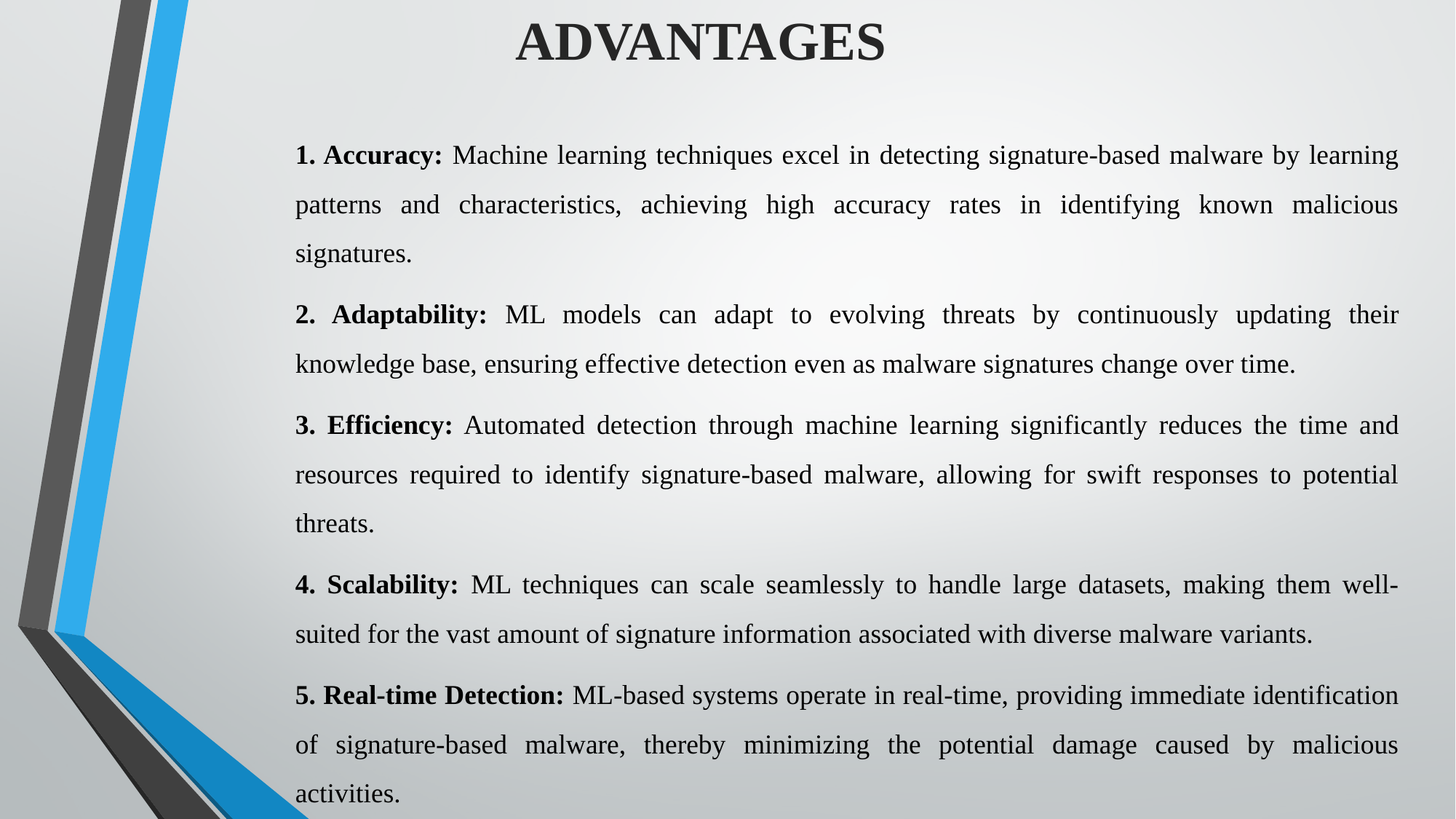

ADVANTAGES
1. Accuracy: Machine learning techniques excel in detecting signature-based malware by learning patterns and characteristics, achieving high accuracy rates in identifying known malicious signatures.
2. Adaptability: ML models can adapt to evolving threats by continuously updating their knowledge base, ensuring effective detection even as malware signatures change over time.
3. Efficiency: Automated detection through machine learning significantly reduces the time and resources required to identify signature-based malware, allowing for swift responses to potential threats.
4. Scalability: ML techniques can scale seamlessly to handle large datasets, making them well-suited for the vast amount of signature information associated with diverse malware variants.
5. Real-time Detection: ML-based systems operate in real-time, providing immediate identification of signature-based malware, thereby minimizing the potential damage caused by malicious activities.